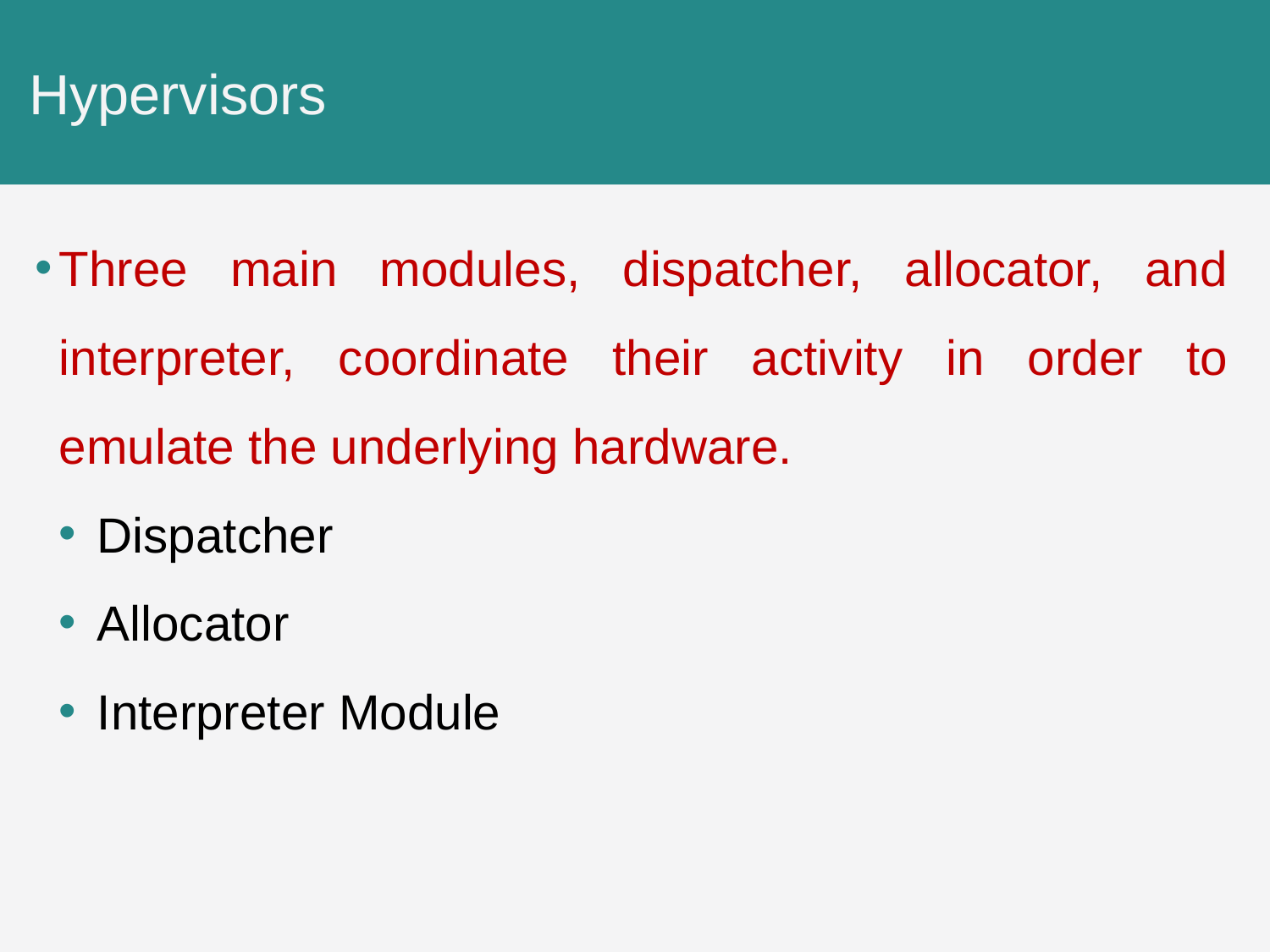

# Hypervisors
Three main modules, dispatcher, allocator, and interpreter, coordinate their activity in order to emulate the underlying hardware.
Dispatcher
Allocator
Interpreter Module